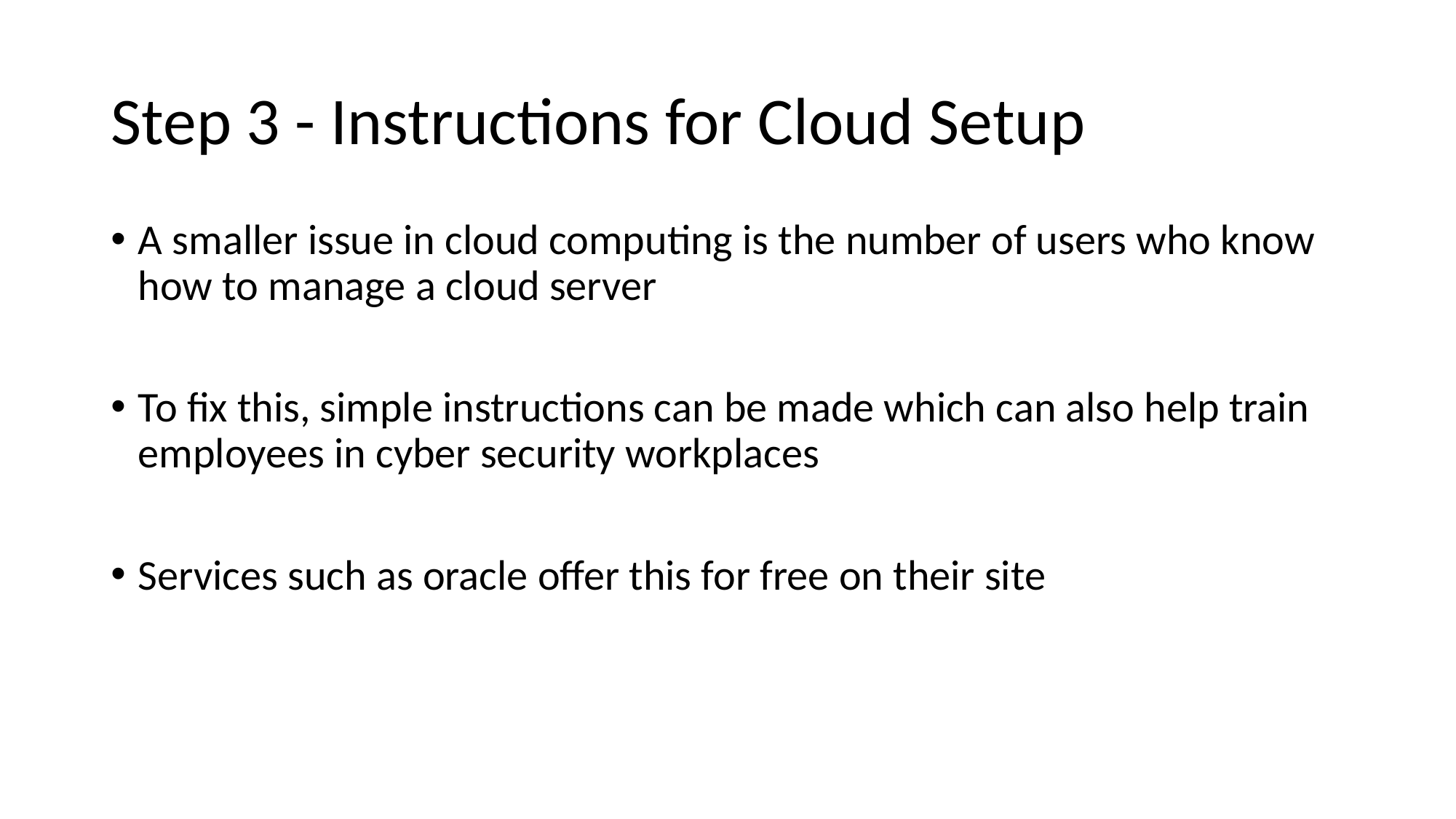

# Step 3 - Instructions for Cloud Setup
A smaller issue in cloud computing is the number of users who know how to manage a cloud server

To fix this, simple instructions can be made which can also help train employees in cyber security workplaces

Services such as oracle offer this for free on their site